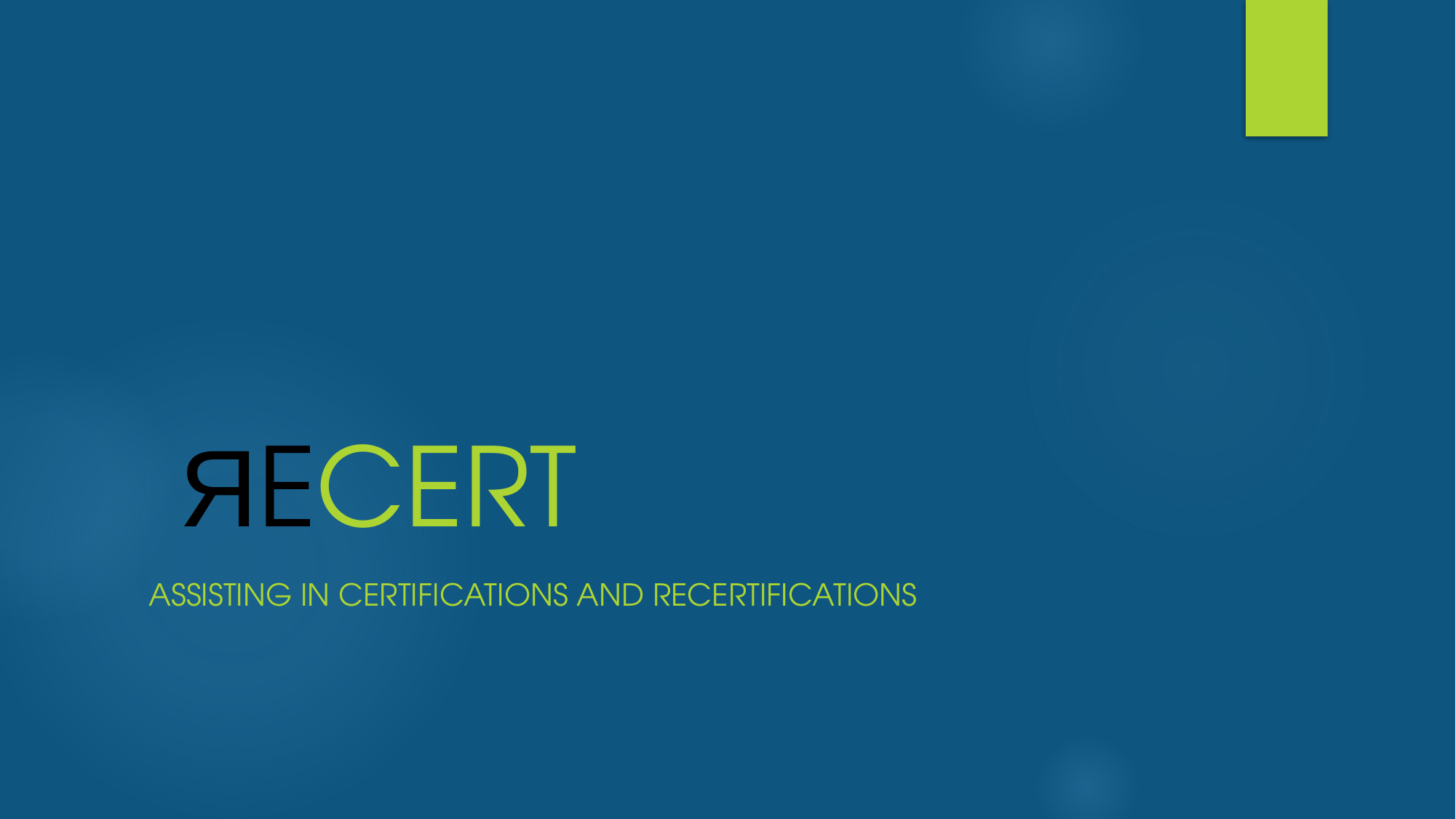

# ЯECERT
Assisting in certifications and recertifications